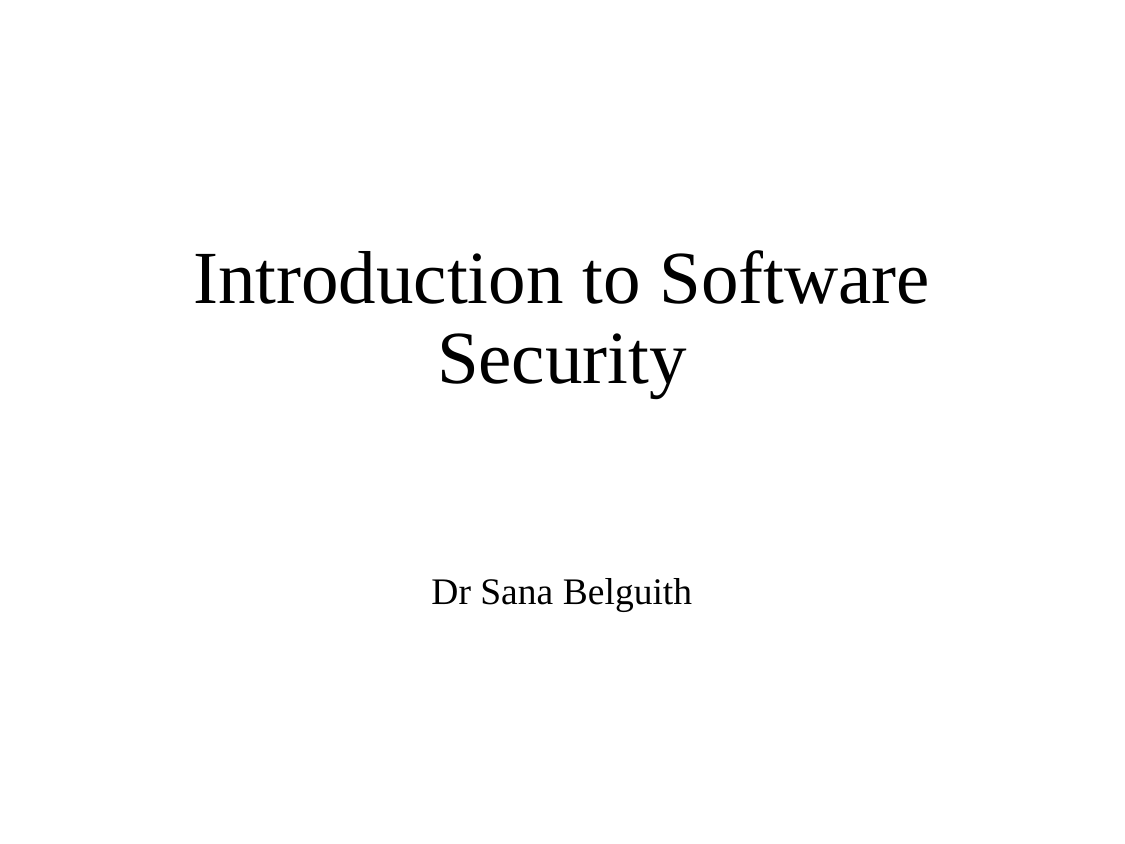

# Introduction to Software Security
Dr Sana Belguith